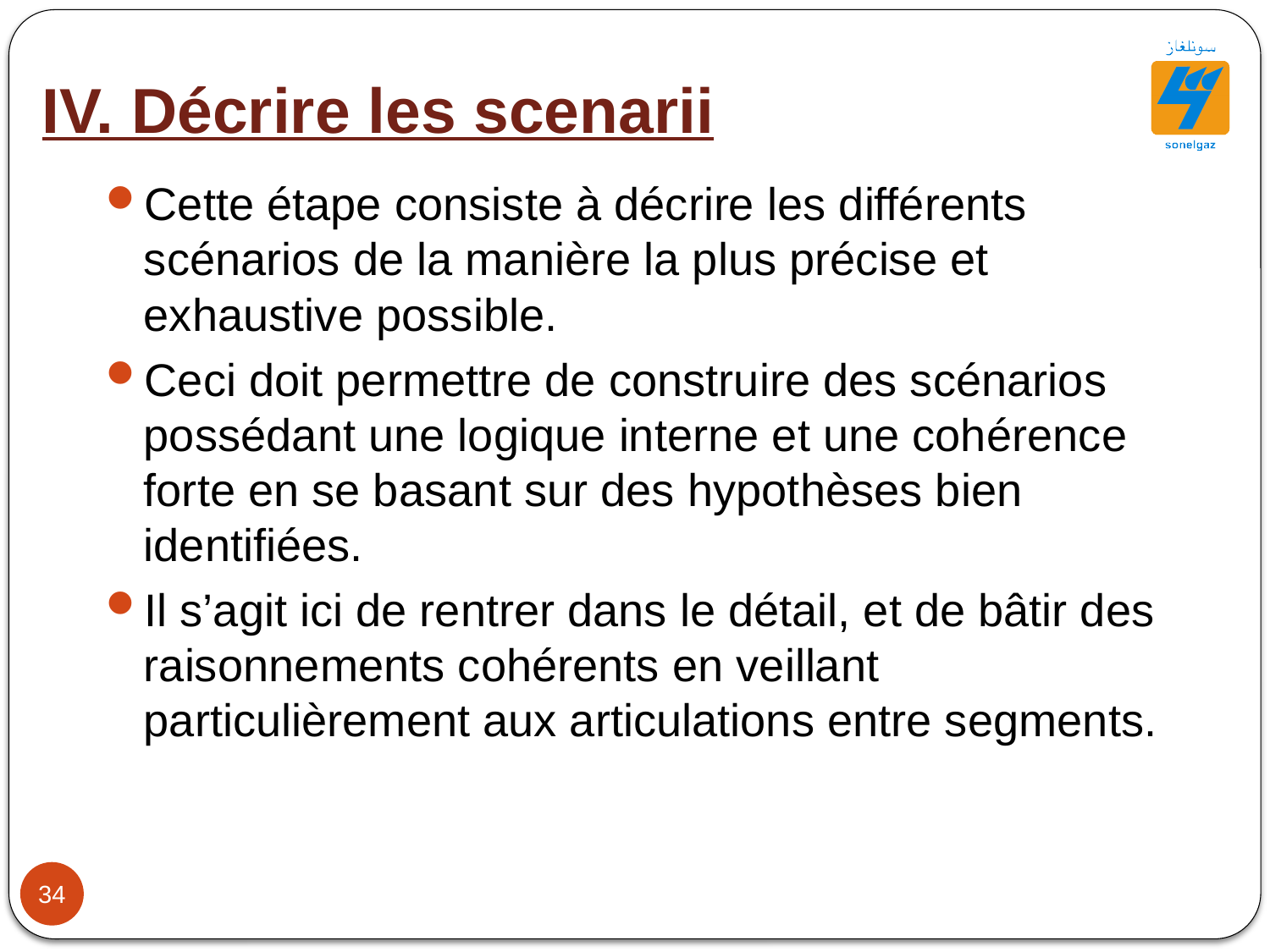

IV. Décrire les scenarii
Cette étape consiste à décrire les différents scénarios de la manière la plus précise et exhaustive possible.
Ceci doit permettre de construire des scénarios possédant une logique interne et une cohérence forte en se basant sur des hypothèses bien identifiées.
Il s’agit ici de rentrer dans le détail, et de bâtir des raisonnements cohérents en veillant particulièrement aux articulations entre segments.
34